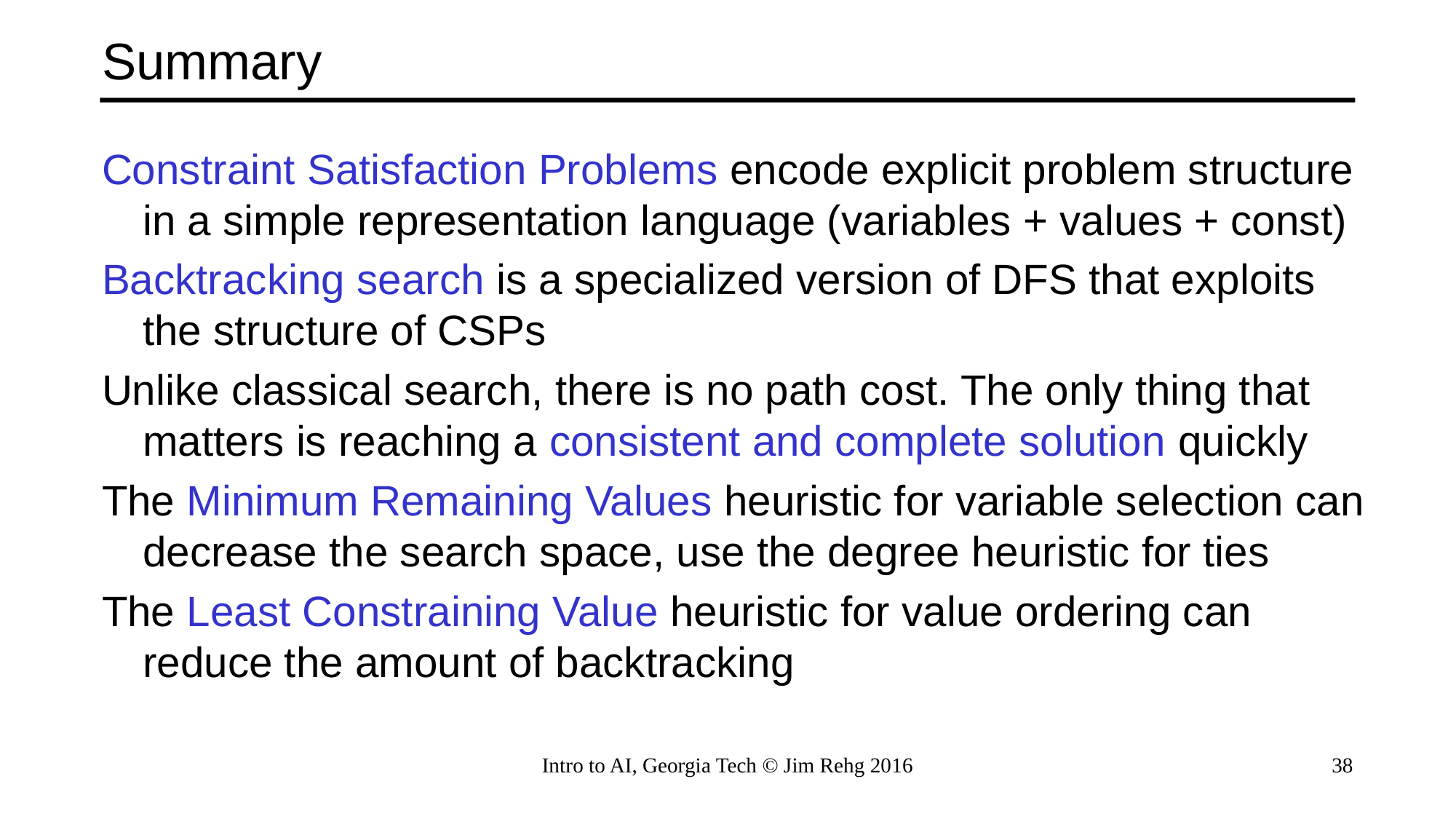

# Summary
Constraint Satisfaction Problems encode explicit problem structure in a simple representation language (variables + values + const)
Backtracking search is a specialized version of DFS that exploits the structure of CSPs
Unlike classical search, there is no path cost. The only thing that matters is reaching a consistent and complete solution quickly
The Minimum Remaining Values heuristic for variable selection can decrease the search space, use the degree heuristic for ties
The Least Constraining Value heuristic for value ordering can reduce the amount of backtracking

Intro to AI, Georgia Tech © Jim Rehg 2016
38